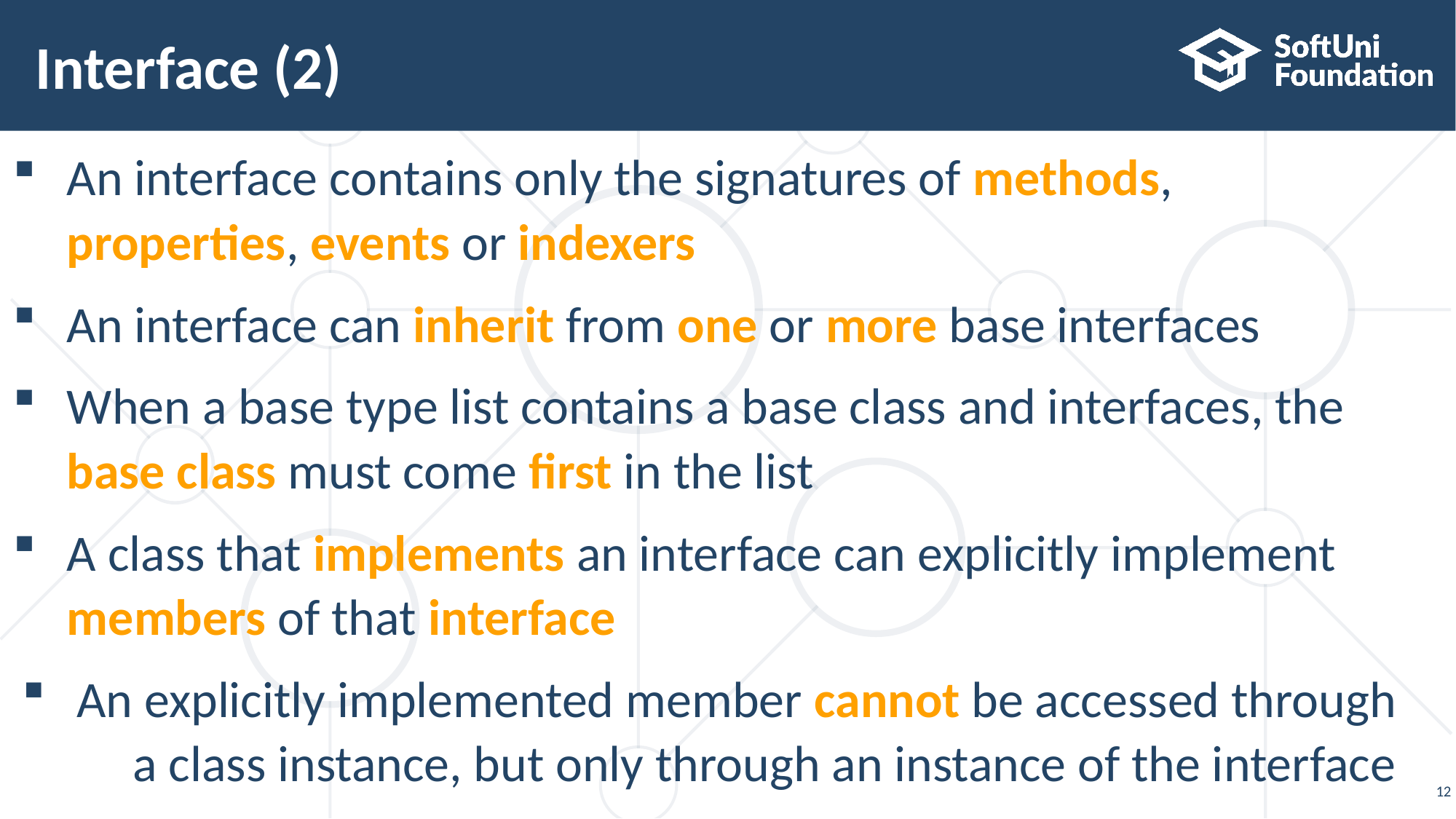

# Interface (2)
An interface contains only the signatures of methods,
properties, events or indexers
An interface can inherit from one or more base interfaces
When a base type list contains a base class and interfaces, the base class must come first in the list
A class that implements an interface can explicitly implement members of that interface
An explicitly implemented member cannot be accessed through a class instance, but only through an instance of the interface
12